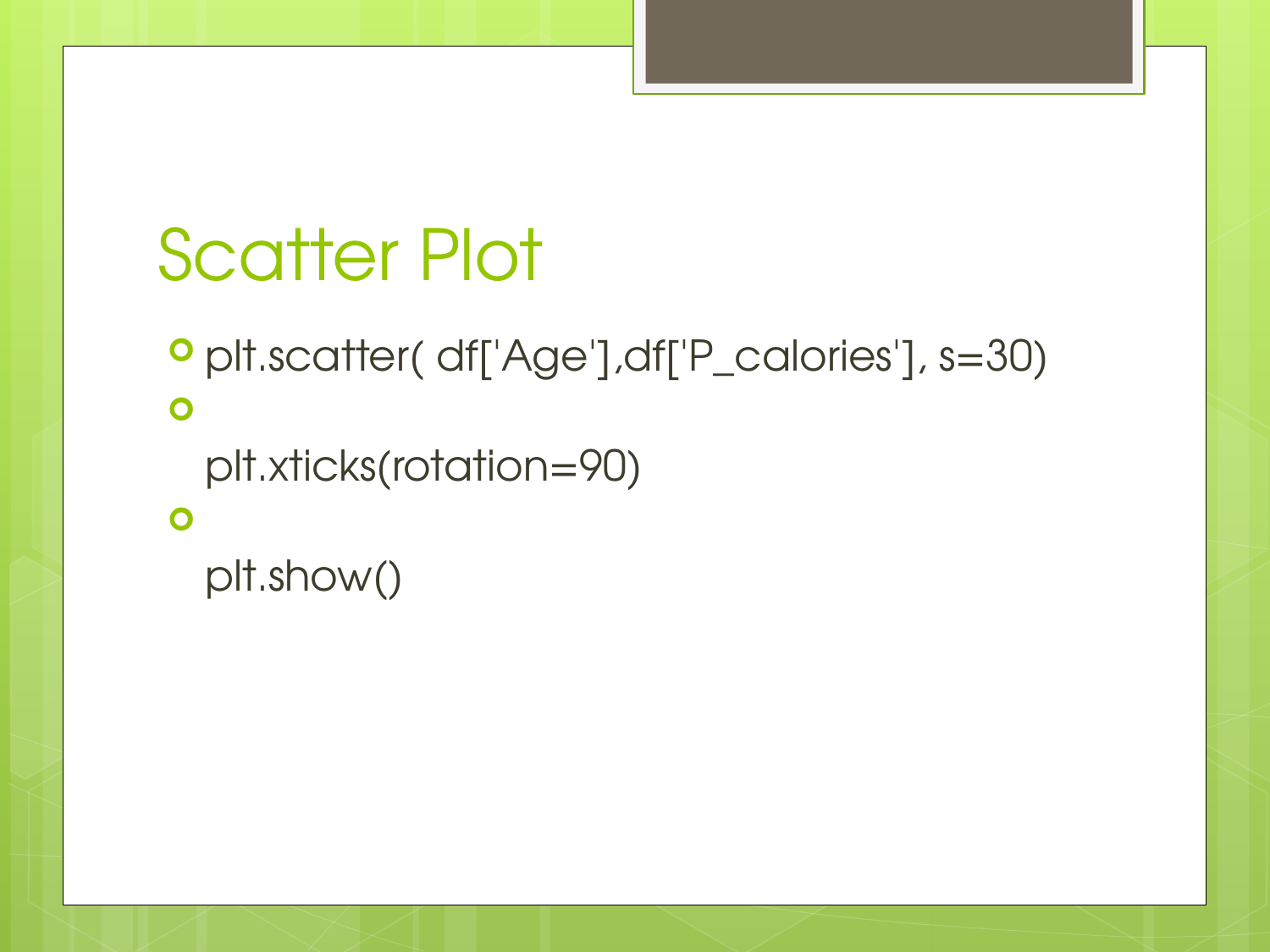

# Scatter Plot
plt.scatter( df['Age'],df['P_calories'], s=30)
plt.xticks(rotation=90)
plt.show()